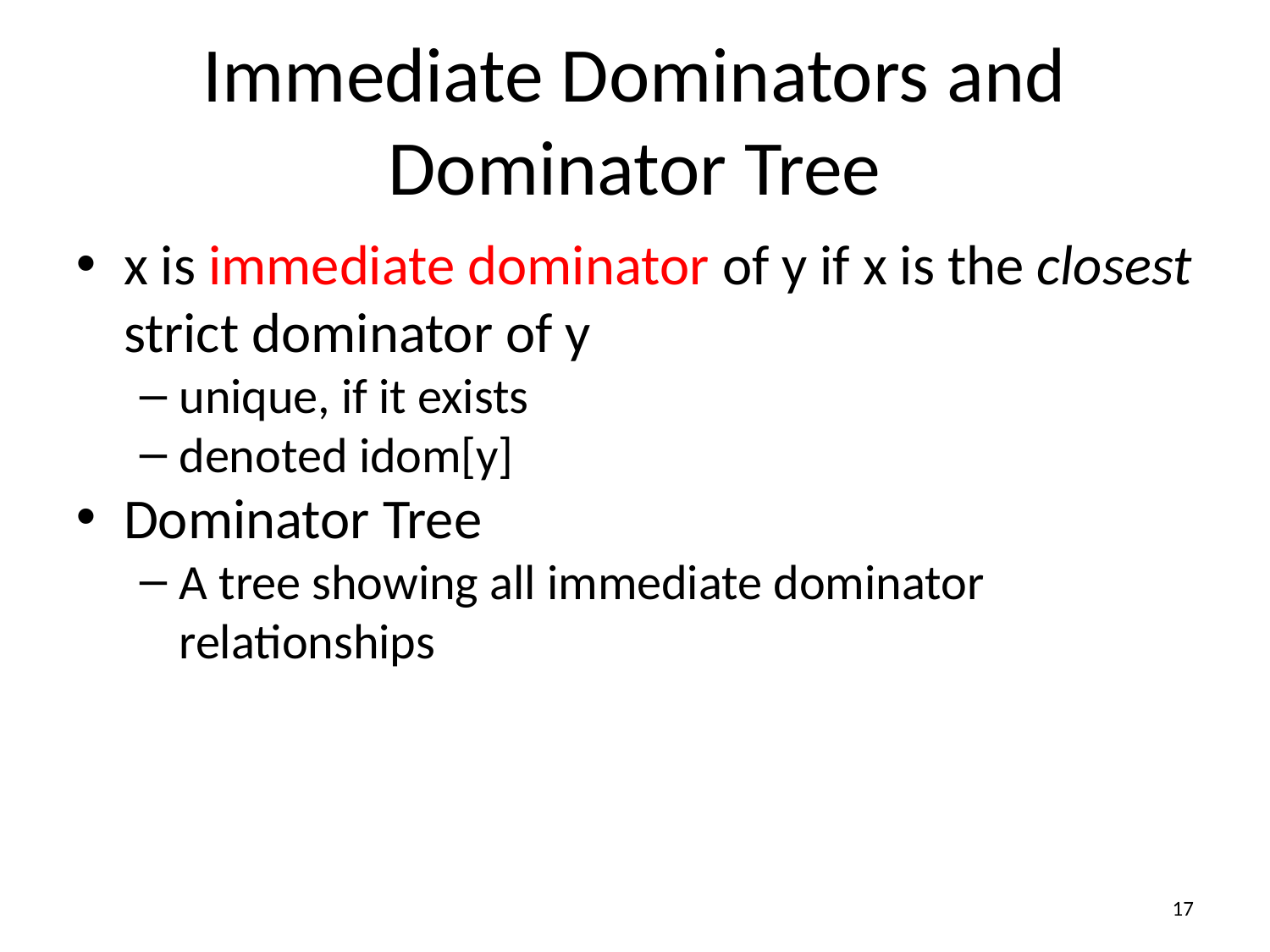

Immediate Dominators and Dominator Tree
x is immediate dominator of y if x is the closest strict dominator of y
unique, if it exists
denoted idom[y]
Dominator Tree
A tree showing all immediate dominator relationships
17